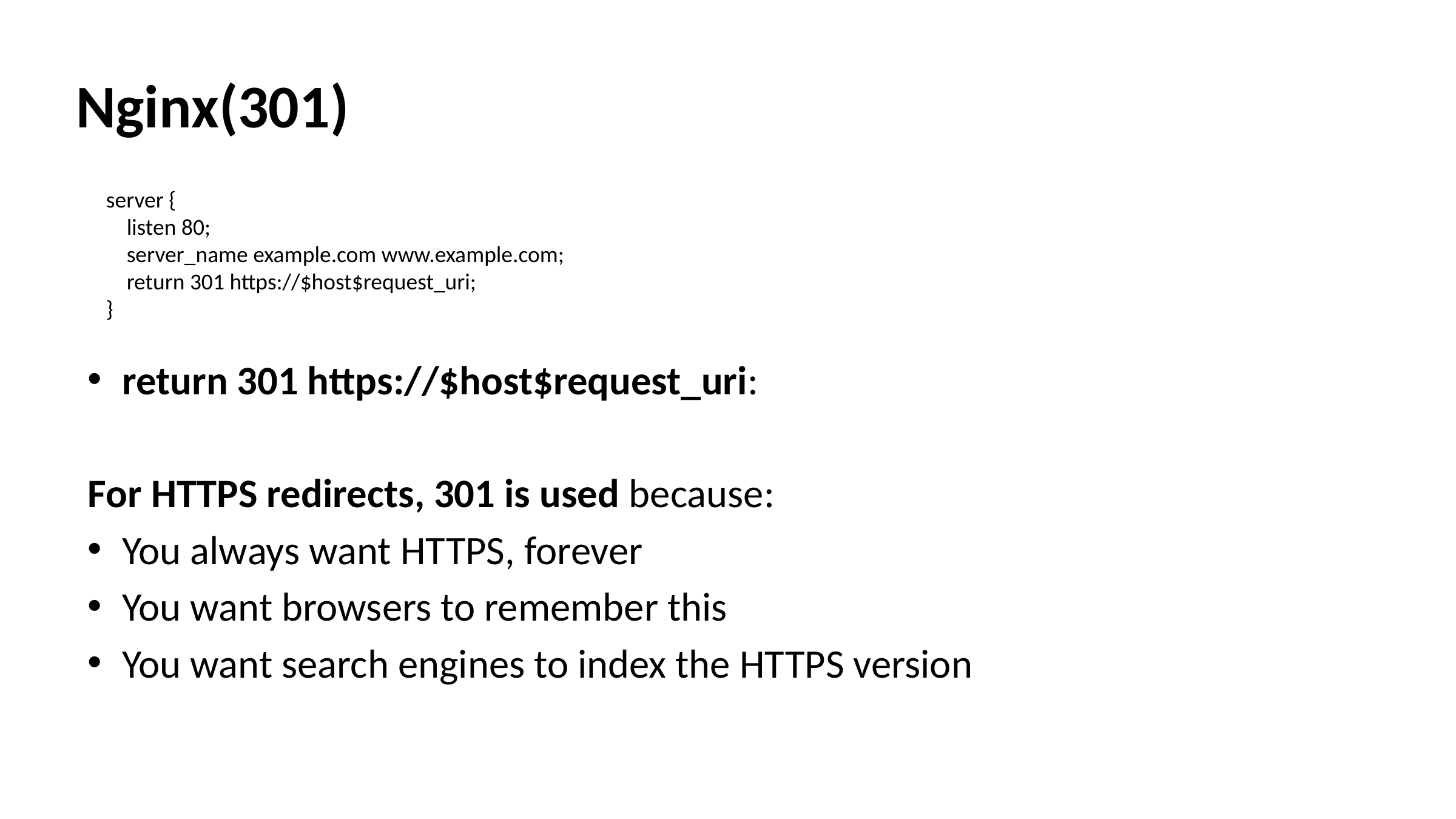

Nginx(301)
server {
    listen 80;
    server_name example.com www.example.com;
    return 301 https://$host$request_uri;
}
return 301 https://$host$request_uri:

For HTTPS redirects, 301 is used because:
You always want HTTPS, forever
You want browsers to remember this
You want search engines to index the HTTPS version